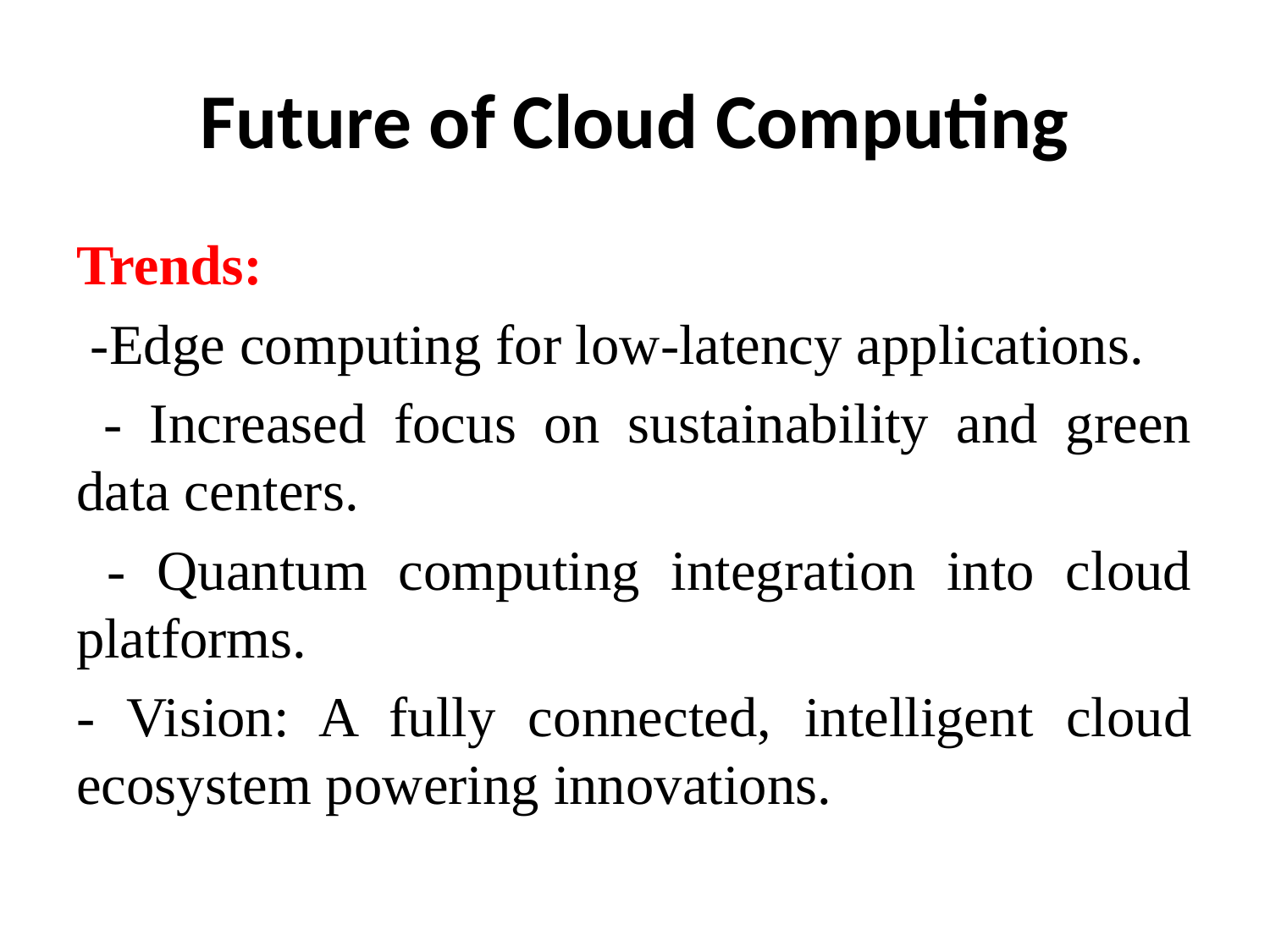

# Future of Cloud Computing
Trends:
 -Edge computing for low-latency applications.
 - Increased focus on sustainability and green data centers.
 - Quantum computing integration into cloud platforms.
- Vision: A fully connected, intelligent cloud ecosystem powering innovations.